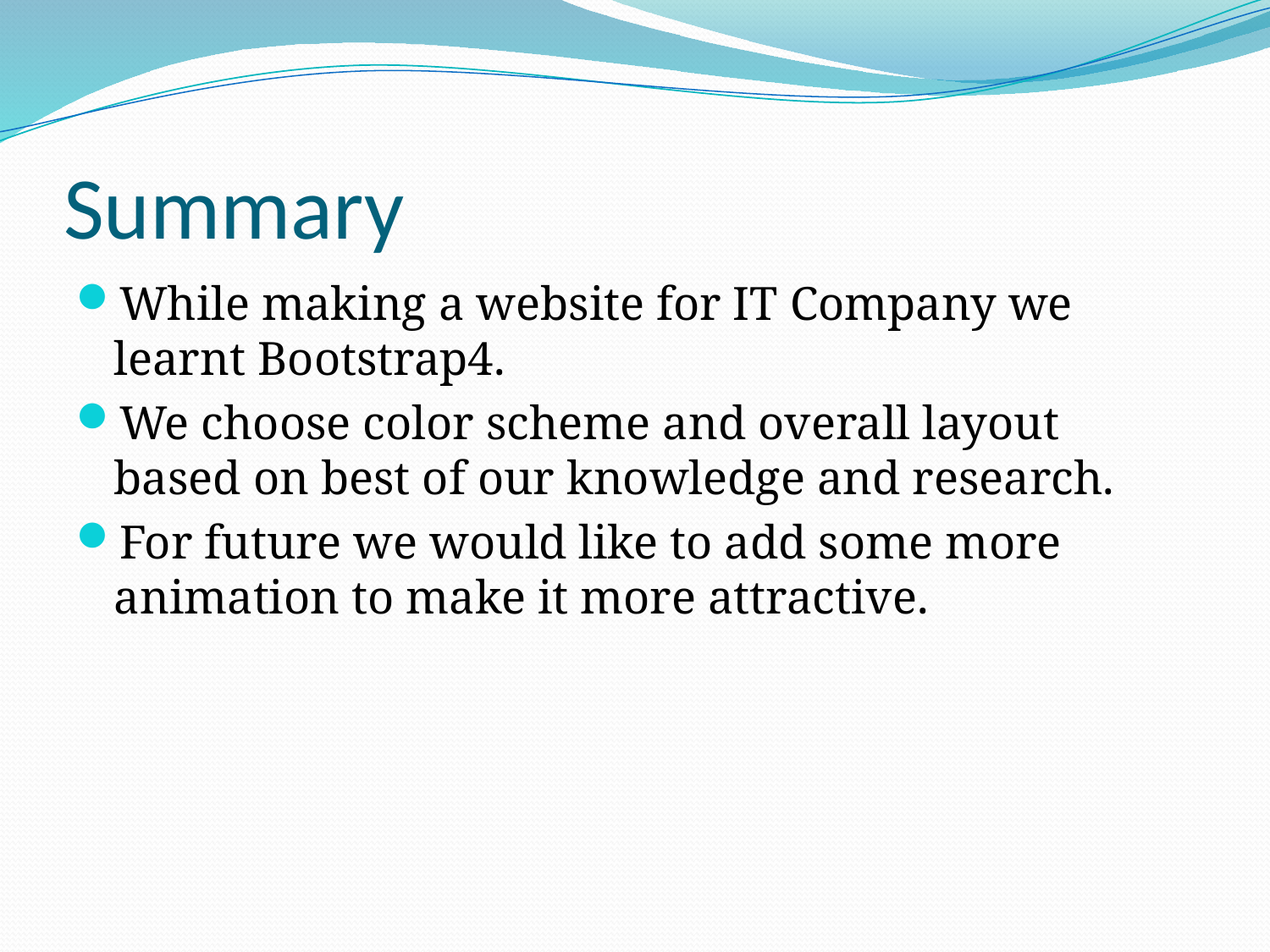

# Summary
While making a website for IT Company we learnt Bootstrap4.
We choose color scheme and overall layout based on best of our knowledge and research.
For future we would like to add some more animation to make it more attractive.